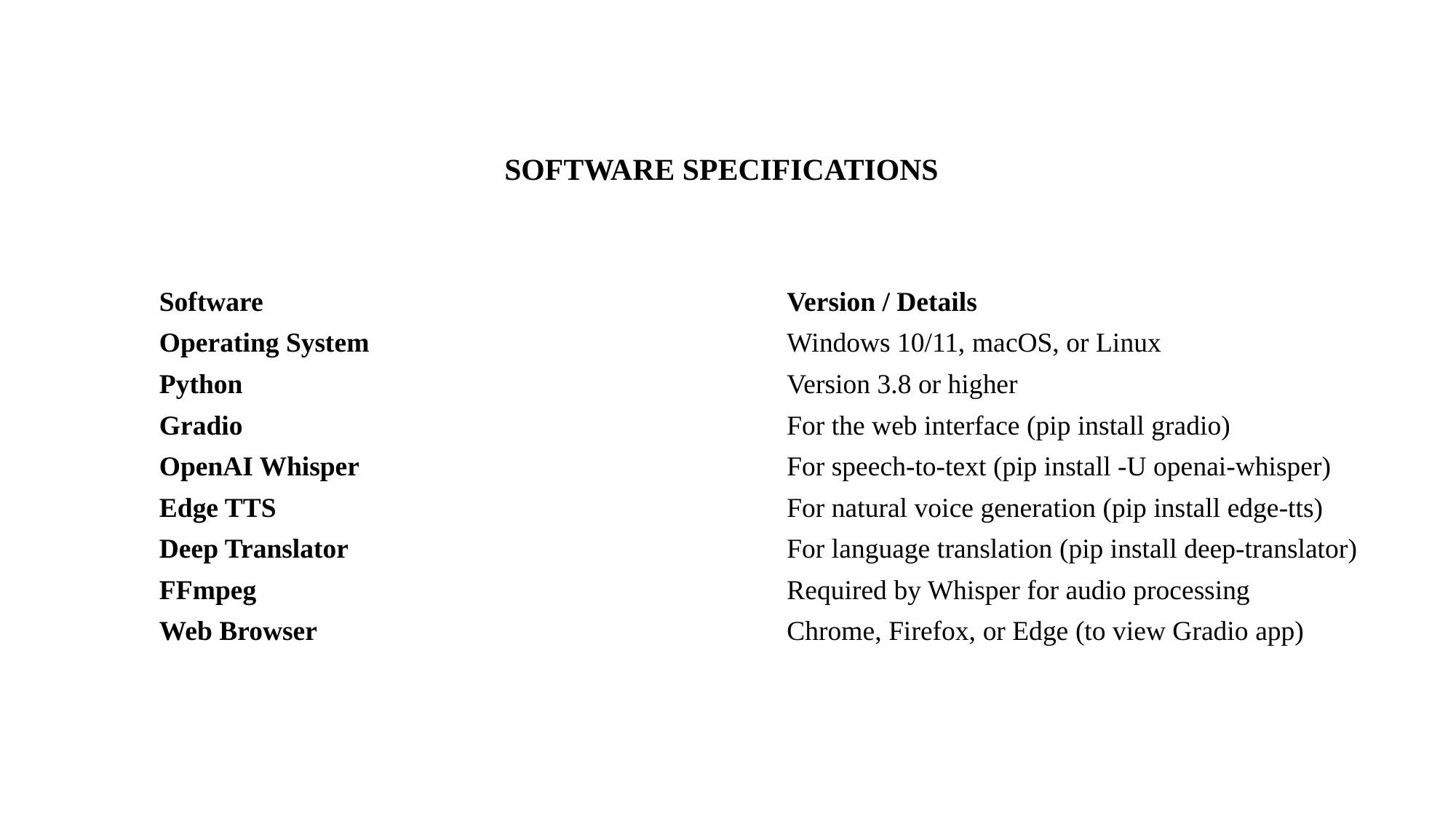

SOFTWARE SPECIFICATIONS
| Software | Version / Details |
| --- | --- |
| Operating System | Windows 10/11, macOS, or Linux |
| Python | Version 3.8 or higher |
| Gradio | For the web interface (pip install gradio) |
| OpenAI Whisper | For speech-to-text (pip install -U openai-whisper) |
| Edge TTS | For natural voice generation (pip install edge-tts) |
| Deep Translator | For language translation (pip install deep-translator) |
| FFmpeg | Required by Whisper for audio processing |
| Web Browser | Chrome, Firefox, or Edge (to view Gradio app) |